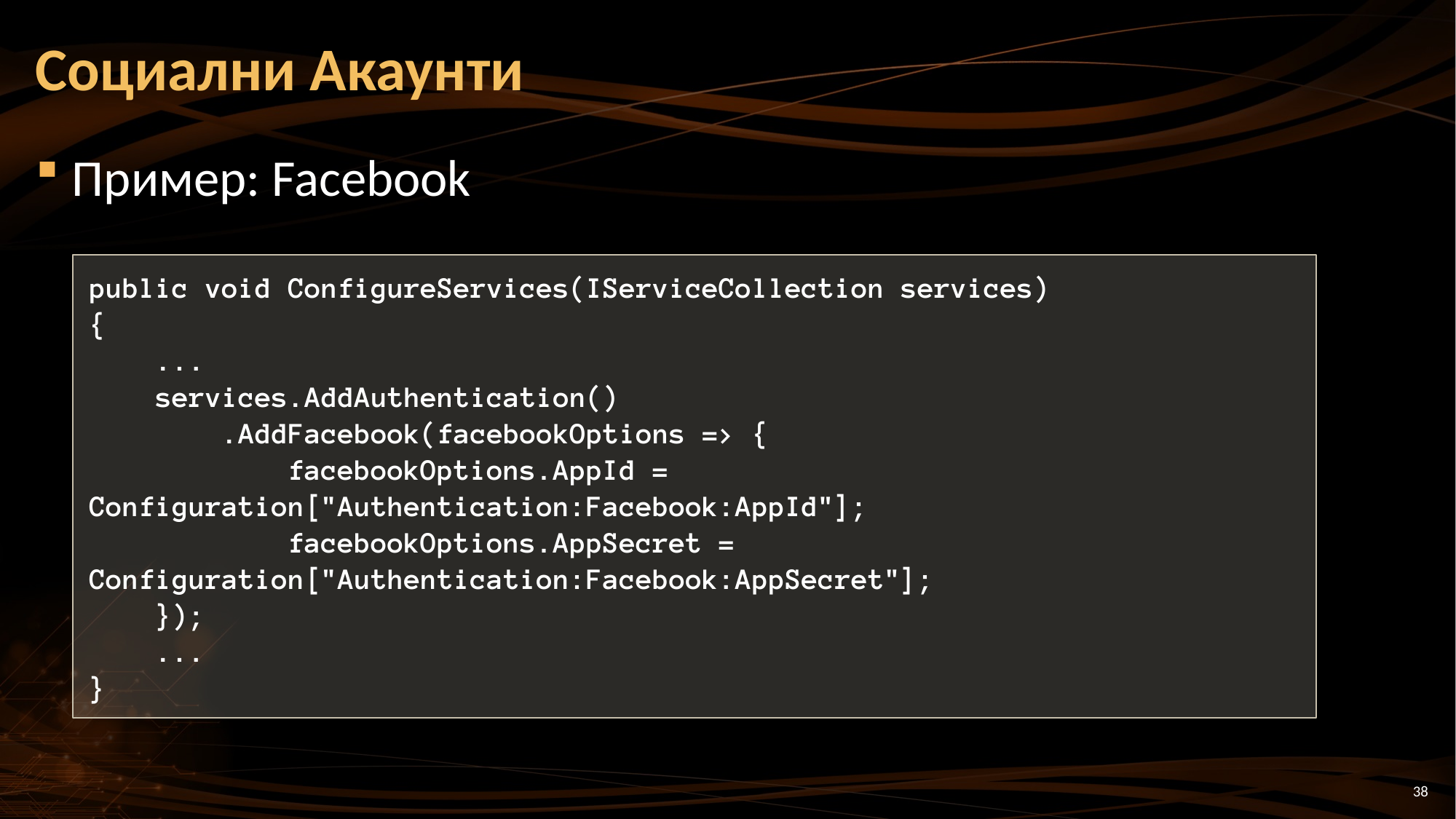

# Социални Акаунти
Пример: Facebook

public void ConfigureServices(IServiceCollection services)
{
    ...
    services.AddAuthentication()
        .AddFacebook(facebookOptions => {
            facebookOptions.AppId = Configuration["Authentication:Facebook:AppId"];
            facebookOptions.AppSecret = Configuration["Authentication:Facebook:AppSecret"];
    });
    ...
}
38